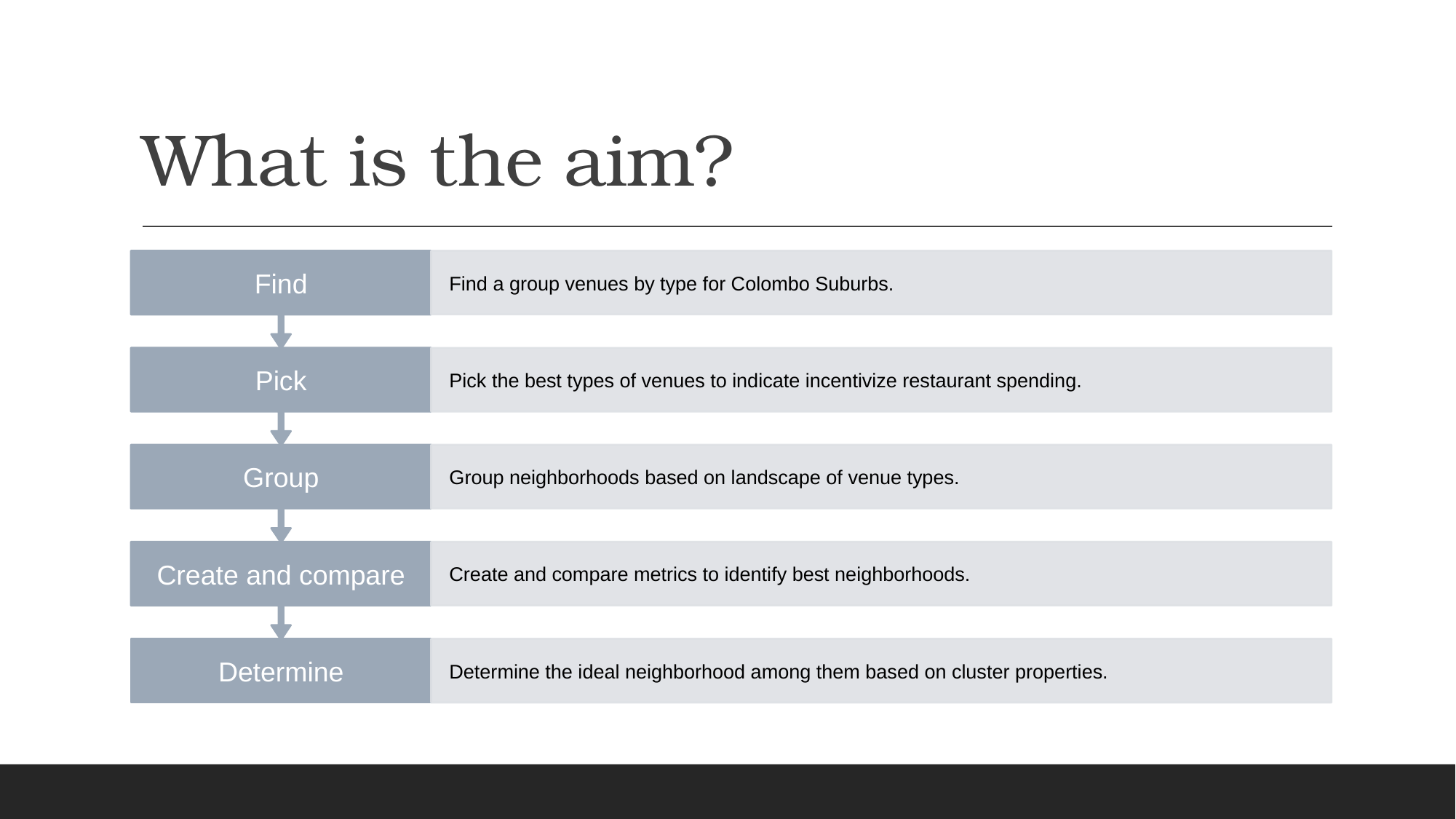

What is the aim?
Determine
Determine the ideal neighborhood among them based on cluster properties.
Create and compare
Create and compare metrics to identify best neighborhoods.
Group
Group neighborhoods based on landscape of venue types.
Pick
Pick the best types of venues to indicate incentivize restaurant spending.
Find
Find a group venues by type for Colombo Suburbs.